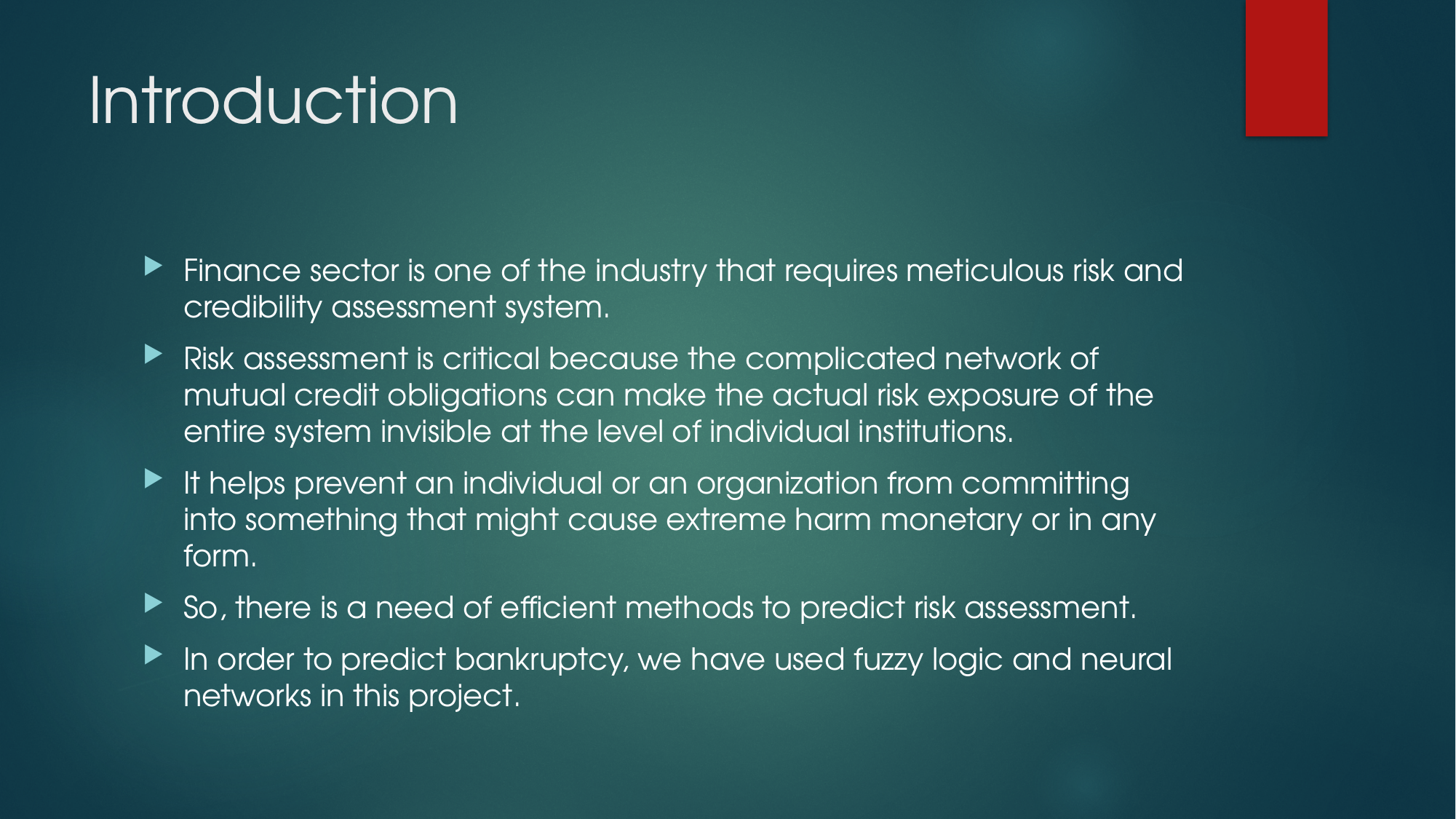

# Introduction
Finance sector is one of the industry that requires meticulous risk and credibility assessment system.
Risk assessment is critical because the complicated network of mutual credit obligations can make the actual risk exposure of the entire system invisible at the level of individual institutions.
It helps prevent an individual or an organization from committing into something that might cause extreme harm monetary or in any form.
So, there is a need of efficient methods to predict risk assessment.
In order to predict bankruptcy, we have used fuzzy logic and neural networks in this project.